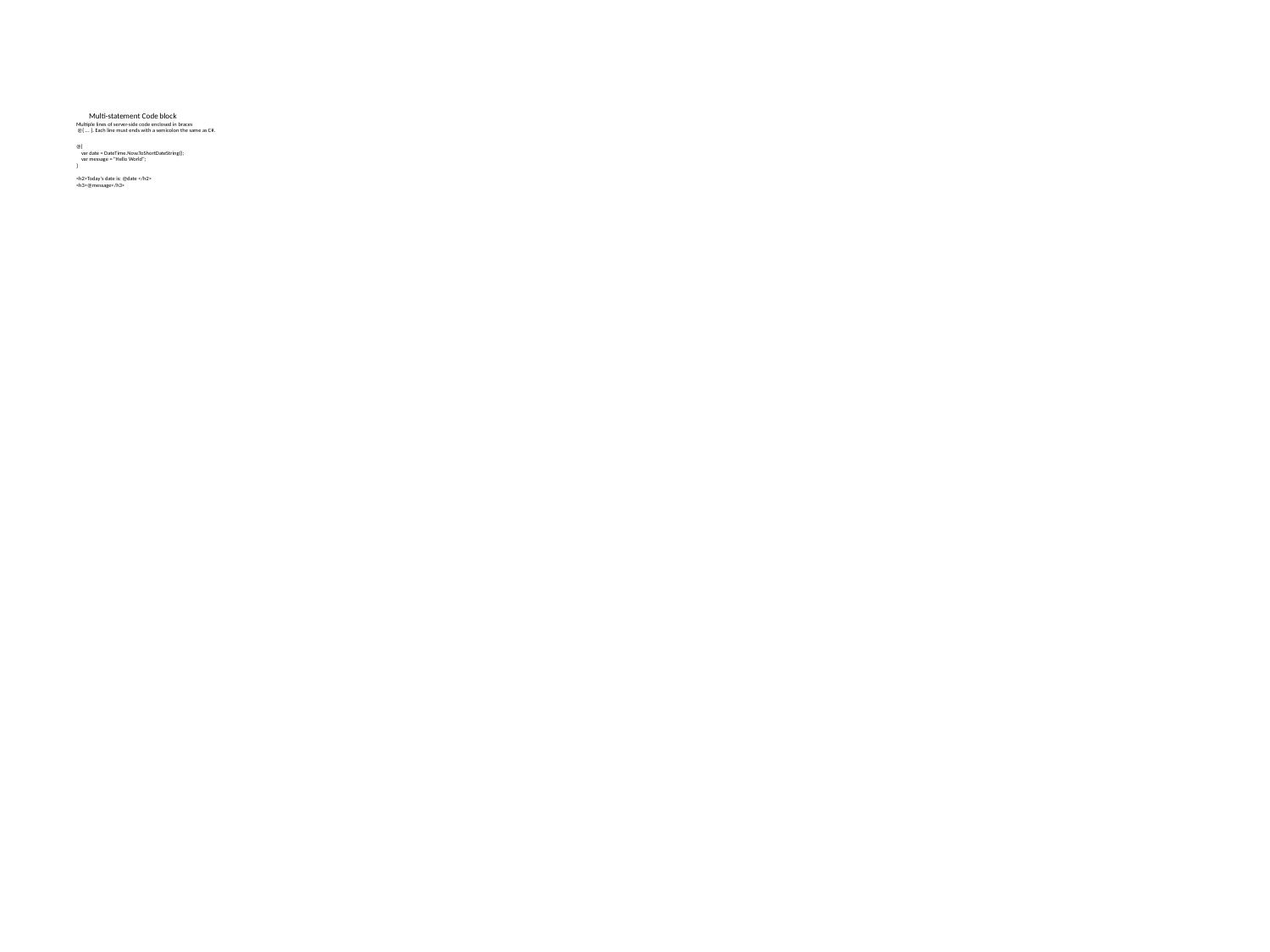

# Multi-statement Code block Multiple lines of server-side code enclosed in braces @{ ... }. Each line must ends with a semicolon the same as C#. @{ var date = DateTime.Now.ToShortDateString(); var message = "Hello World"; } <h2>Today's date is: @date </h2> <h3>@message</h3>